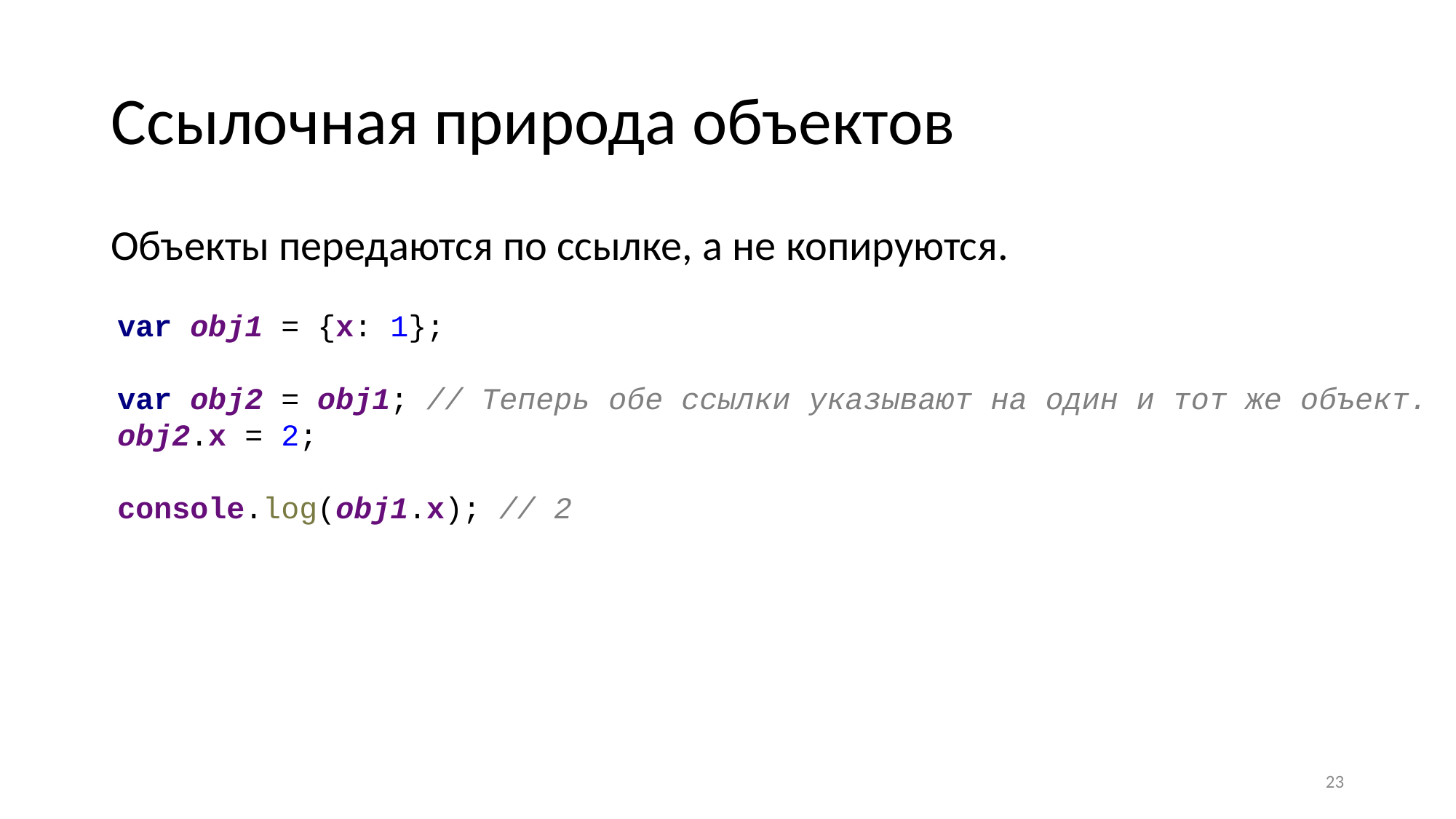

# Ссылочная природа объектов
Объекты передаются по ссылке, а не копируются.
var obj1 = {x: 1};
var obj2 = obj1; // Теперь обе ссылки указывают на один и тот же объект.
obj2.x = 2;
console.log(obj1.x); // 2
23